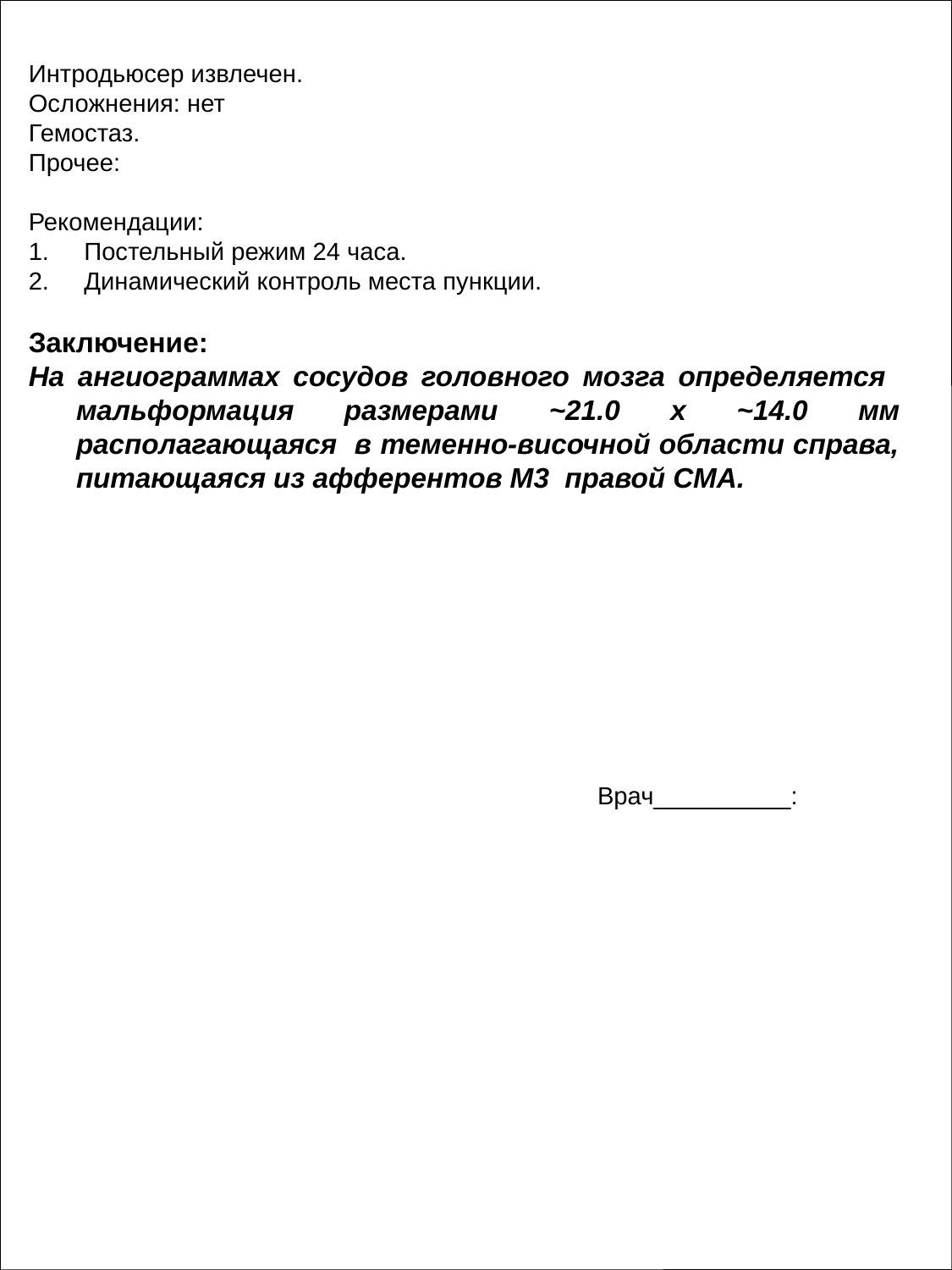

Интродьюсер извлечен.
Осложнения: нет
Гемостаз.
Прочее:

Рекомендации:
1.     Постельный режим 24 часа.
2.     Динамический контроль места пункции.

Заключение:
На ангиограммах сосудов головного мозга определяется  мальформация размерами ~21.0 х ~14.0 мм располагающаяся  в теменно-височной области справа, питающаяся из афферентов М3  правой СМА.

Врач__________: